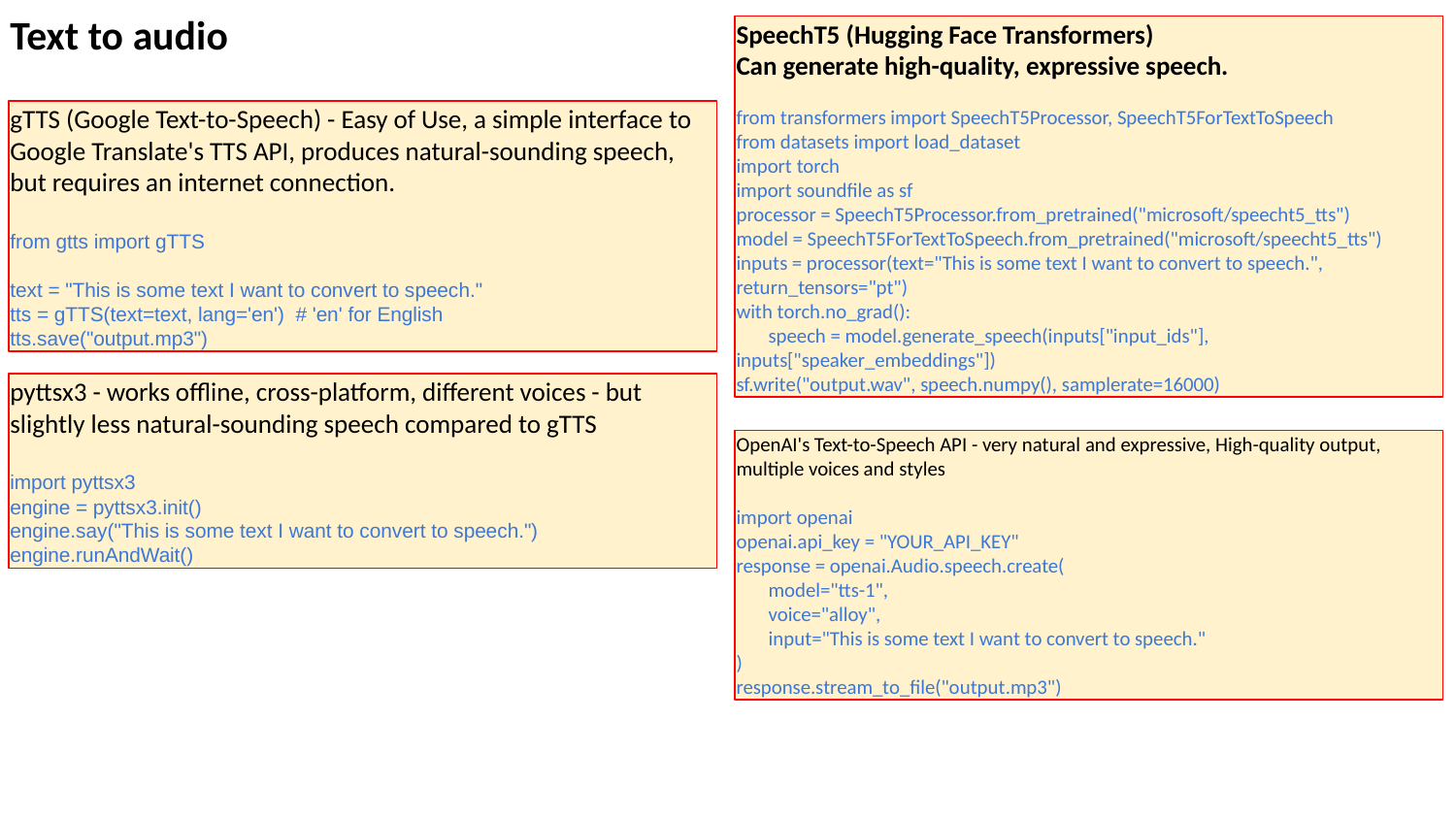

Text to audio
SpeechT5 (Hugging Face Transformers)
Can generate high-quality, expressive speech.

from transformers import SpeechT5Processor, SpeechT5ForTextToSpeech
from datasets import load_dataset
import torch
import soundfile as sf
processor = SpeechT5Processor.from_pretrained("microsoft/speecht5_tts")
model = SpeechT5ForTextToSpeech.from_pretrained("microsoft/speecht5_tts")
inputs = processor(text="This is some text I want to convert to speech.", return_tensors="pt")
with torch.no_grad():
       speech = model.generate_speech(inputs["input_ids"], inputs["speaker_embeddings"])
sf.write("output.wav", speech.numpy(), samplerate=16000)
gTTS (Google Text-to-Speech) - Easy of Use, a simple interface to Google Translate's TTS API, produces natural-sounding speech, but requires an internet connection.

from gtts import gTTS

text = "This is some text I want to convert to speech."
tts = gTTS(text=text, lang='en')  # 'en' for English
tts.save("output.mp3")
pyttsx3 - works offline, cross-platform, different voices - but slightly less natural-sounding speech compared to gTTS

import pyttsx3
engine = pyttsx3.init()
engine.say("This is some text I want to convert to speech.")
engine.runAndWait()
OpenAI's Text-to-Speech API - very natural and expressive, High-quality output, multiple voices and styles

import openai
openai.api_key = "YOUR_API_KEY"
response = openai.Audio.speech.create(
       model="tts-1",
       voice="alloy",
       input="This is some text I want to convert to speech."
)
response.stream_to_file("output.mp3")